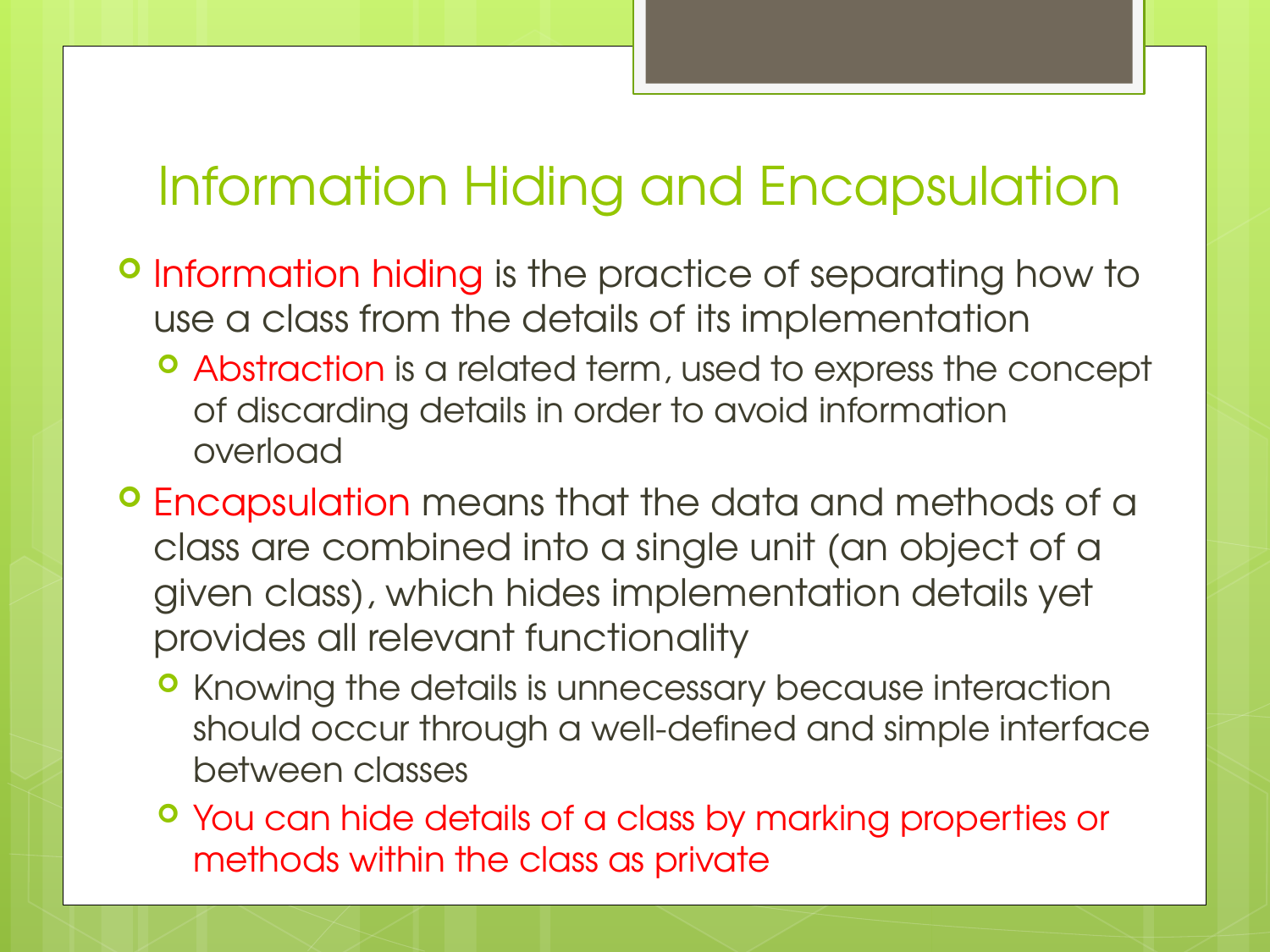

# Information Hiding and Encapsulation
Information hiding is the practice of separating how to use a class from the details of its implementation
Abstraction is a related term, used to express the concept of discarding details in order to avoid information overload
Encapsulation means that the data and methods of a class are combined into a single unit (an object of a given class), which hides implementation details yet provides all relevant functionality
Knowing the details is unnecessary because interaction should occur through a well-defined and simple interface between classes
You can hide details of a class by marking properties or methods within the class as private